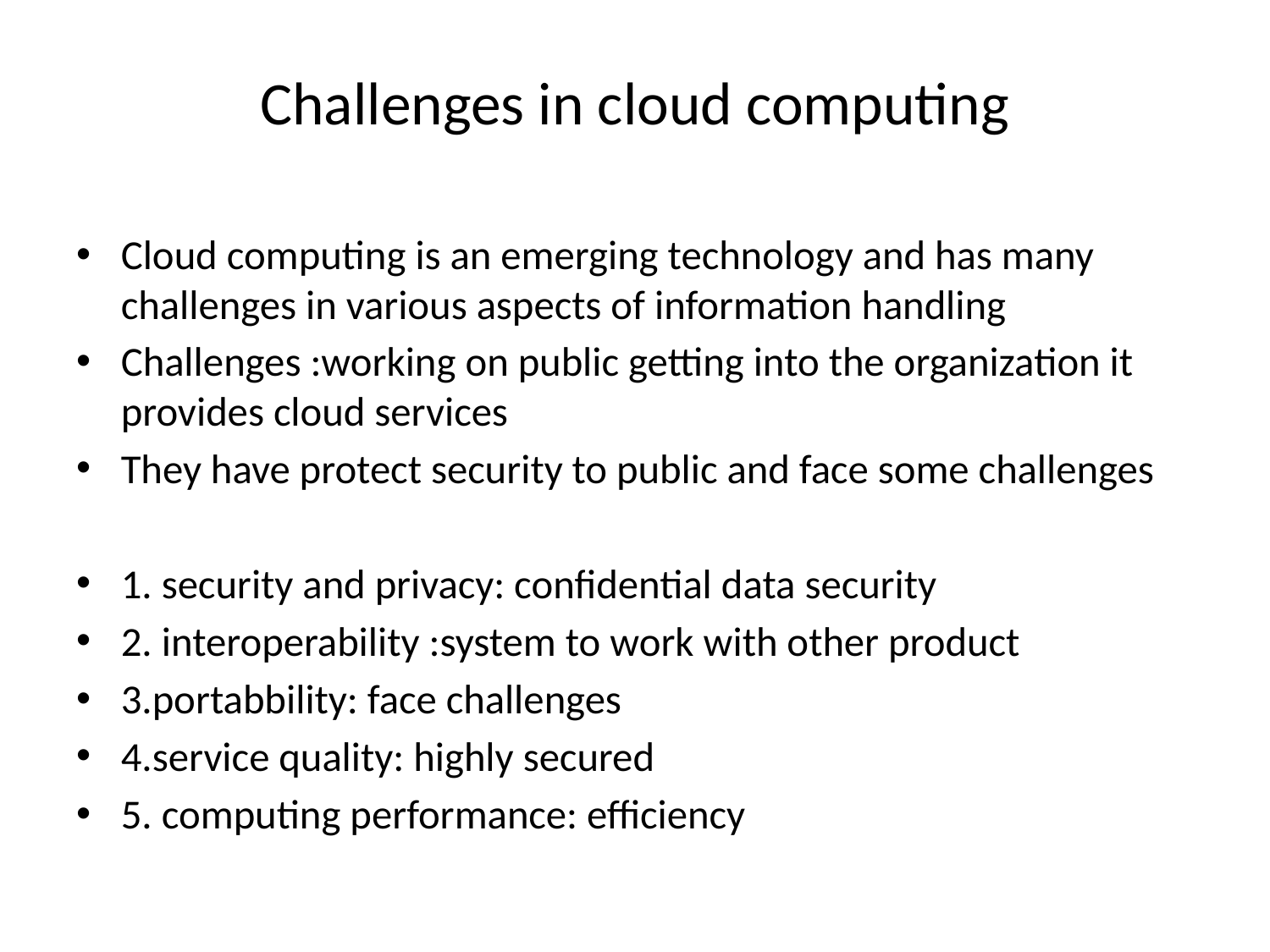

# Challenges in cloud computing
Cloud computing is an emerging technology and has many  challenges in various aspects of information handling
Challenges :working on public getting into the organization it provides cloud services
They have protect security to public and face some challenges

1. security and privacy: confidential data security
2. interoperability :system to work with other product
3.portabbility: face challenges
4.service quality: highly secured
5. computing performance: efficiency